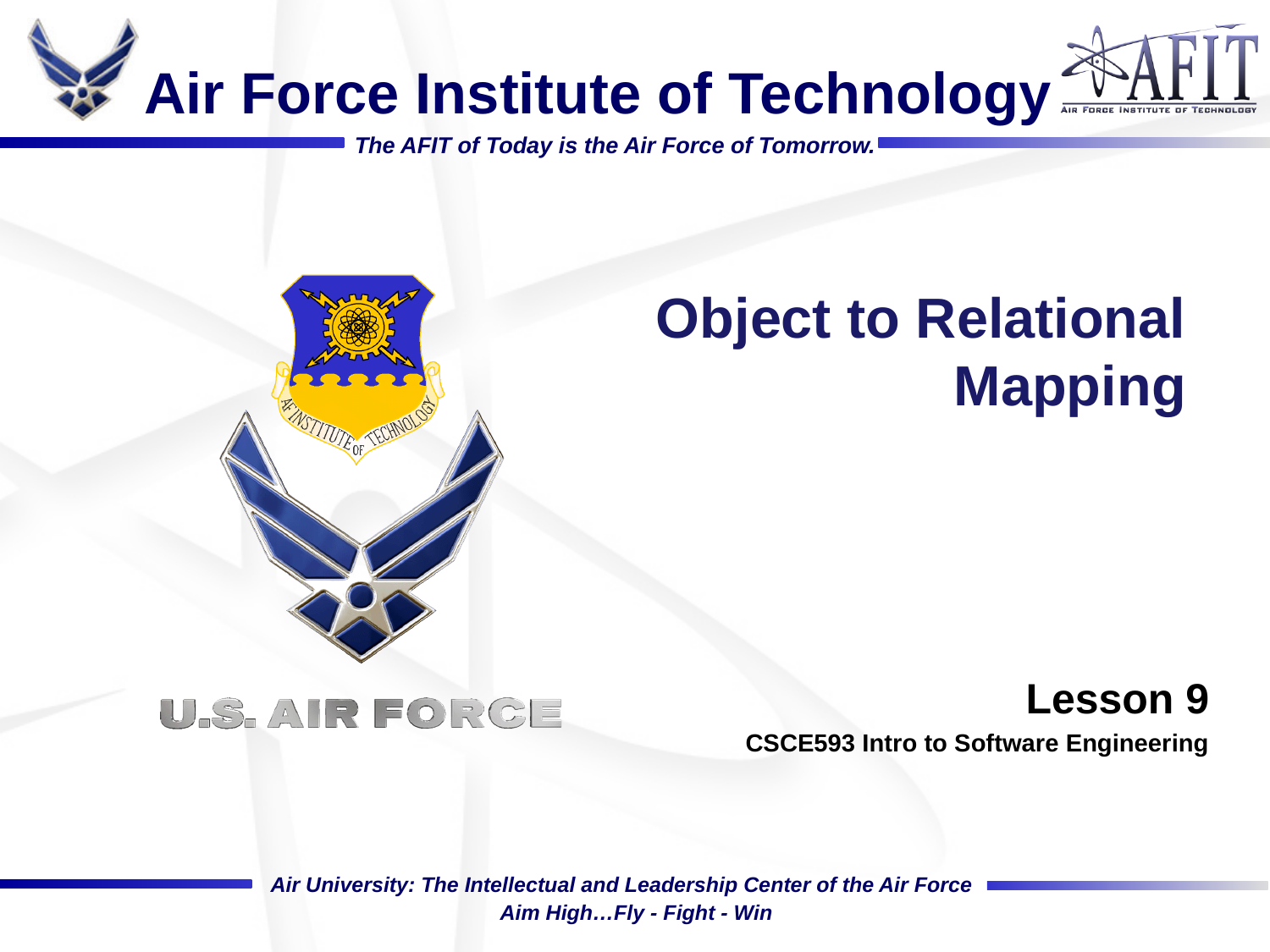

Object to Relational Mapping
Lesson 9
CSCE593 Intro to Software Engineering